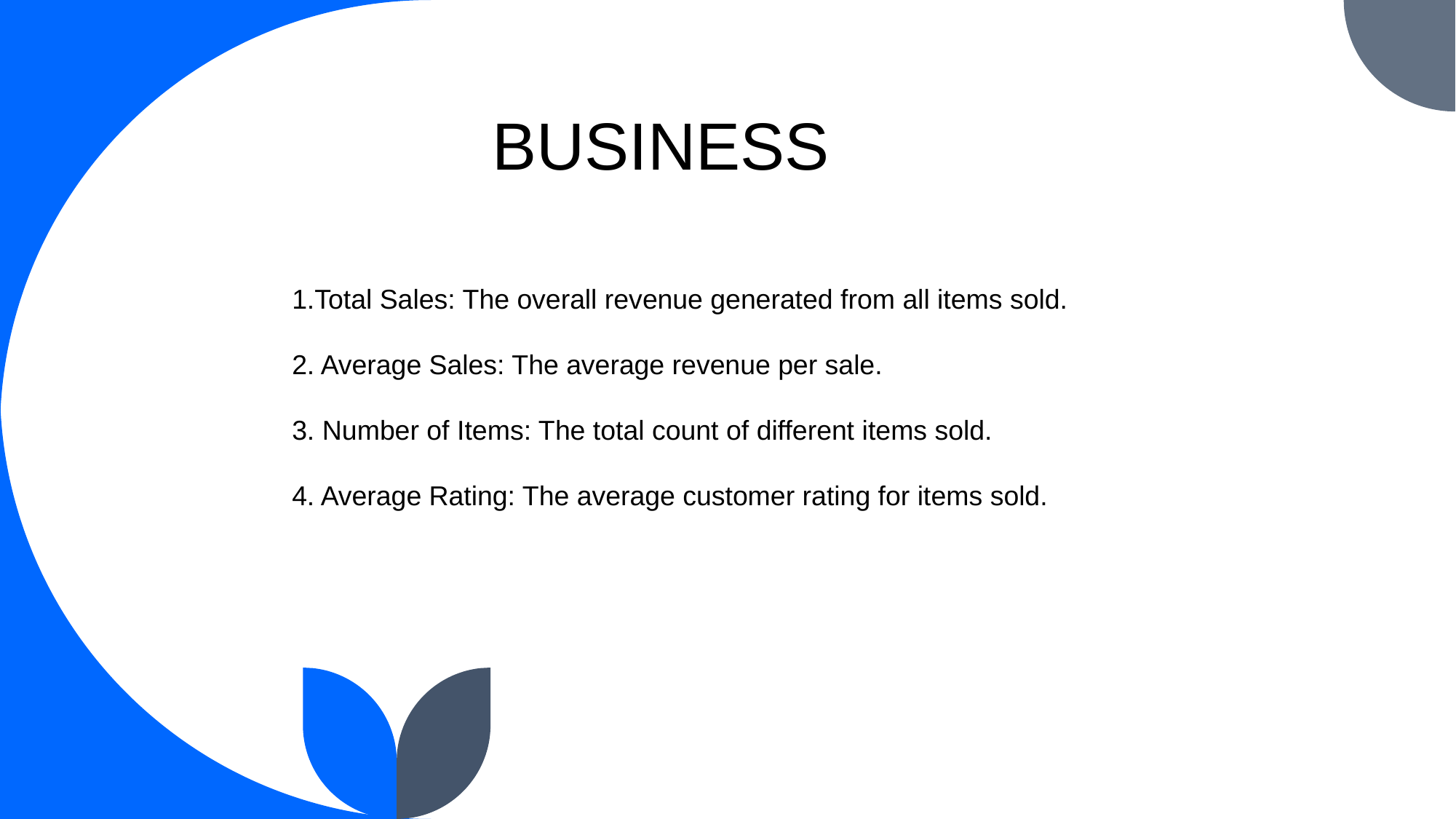

BUSINESS

1.Total Sales: The overall revenue generated from all items sold.

2. Average Sales: The average revenue per sale.

3. Number of Items: The total count of different items sold.

4. Average Rating: The average customer rating for items sold.